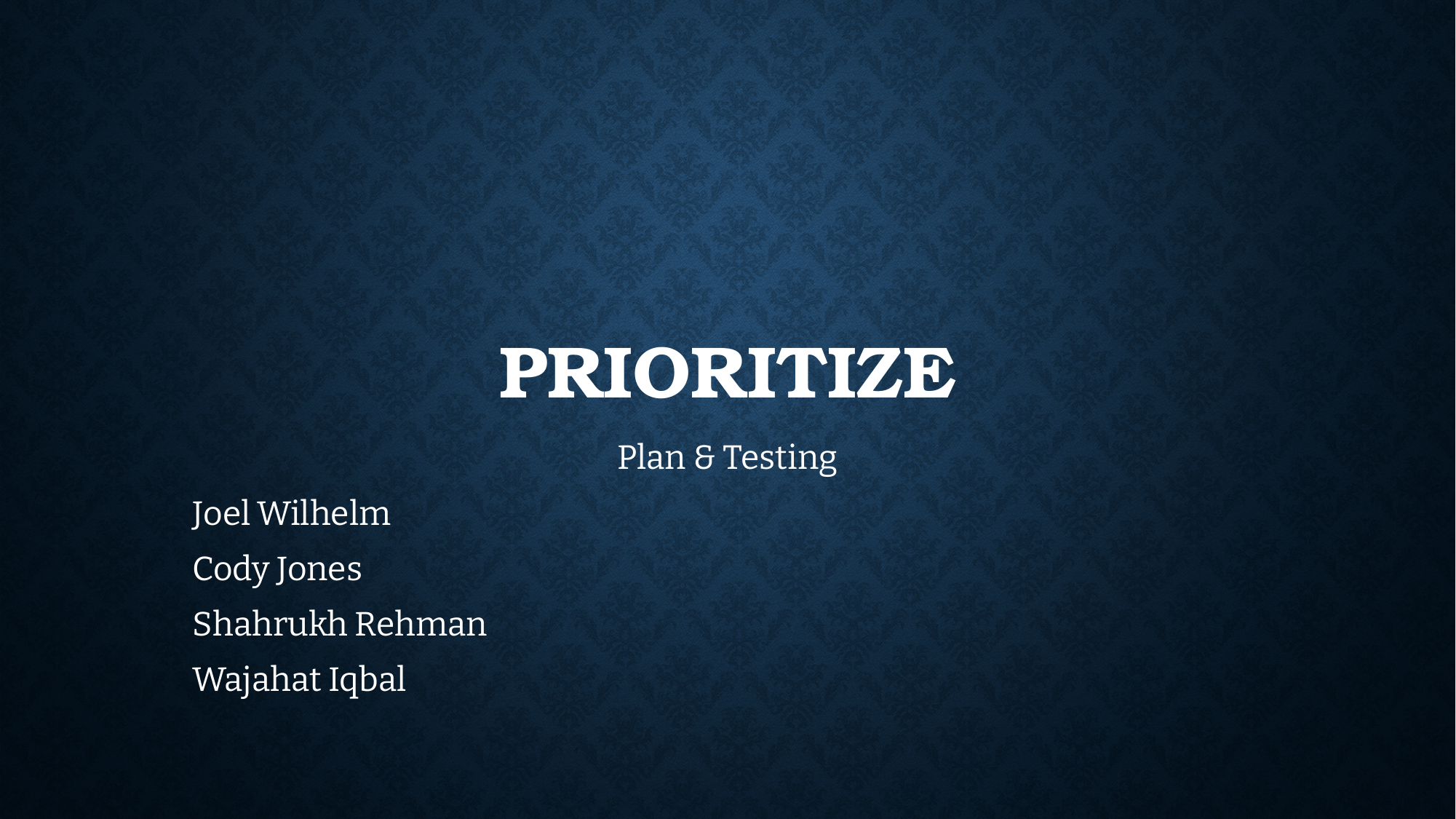

# PRIORITIZE
Plan & Testing
Joel Wilhelm
Cody Jones
Shahrukh Rehman
Wajahat Iqbal